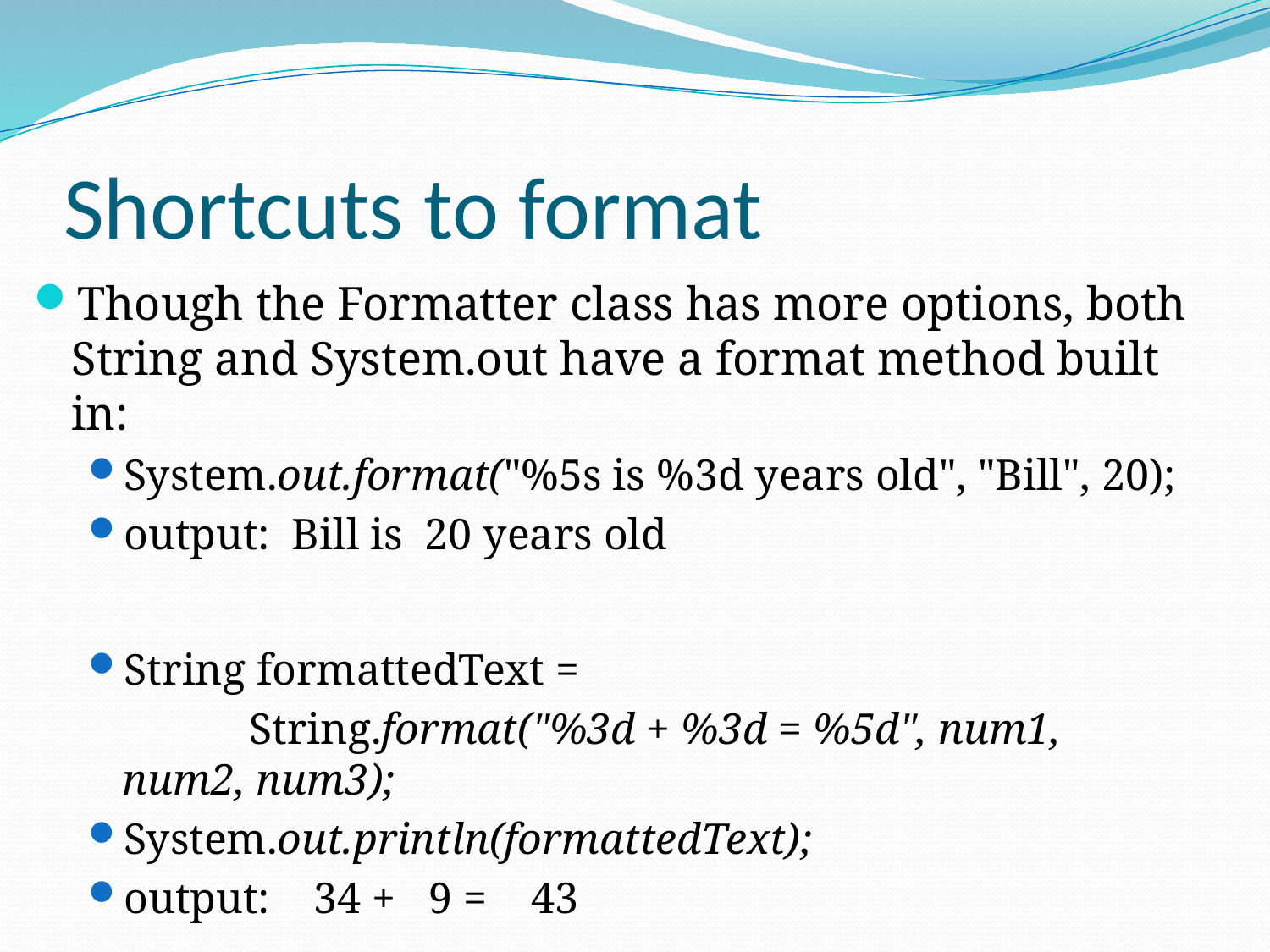

# Shortcuts to format
Though the Formatter class has more options, both String and System.out have a format method built in:
System.out.format("%5s is %3d years old", "Bill", 20);
output:  Bill is  20 years old

String formattedText =
		String.format("%3d + %3d = %5d", num1, num2, num3);
System.out.println(formattedText);
output:    34 +   9 =    43